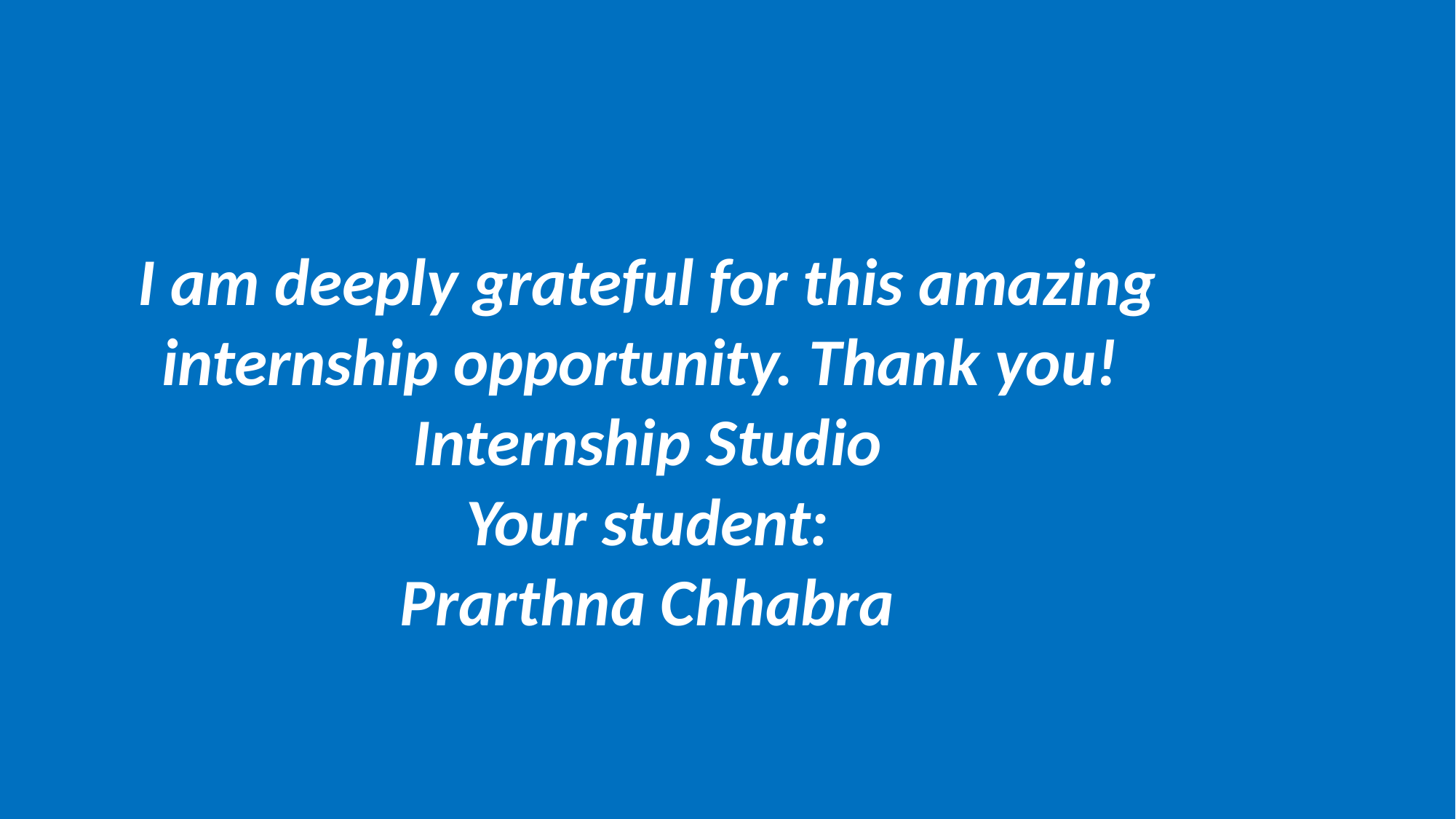

I am deeply grateful for this amazing internship opportunity. Thank you!  Internship Studio
Your student:
Prarthna Chhabra